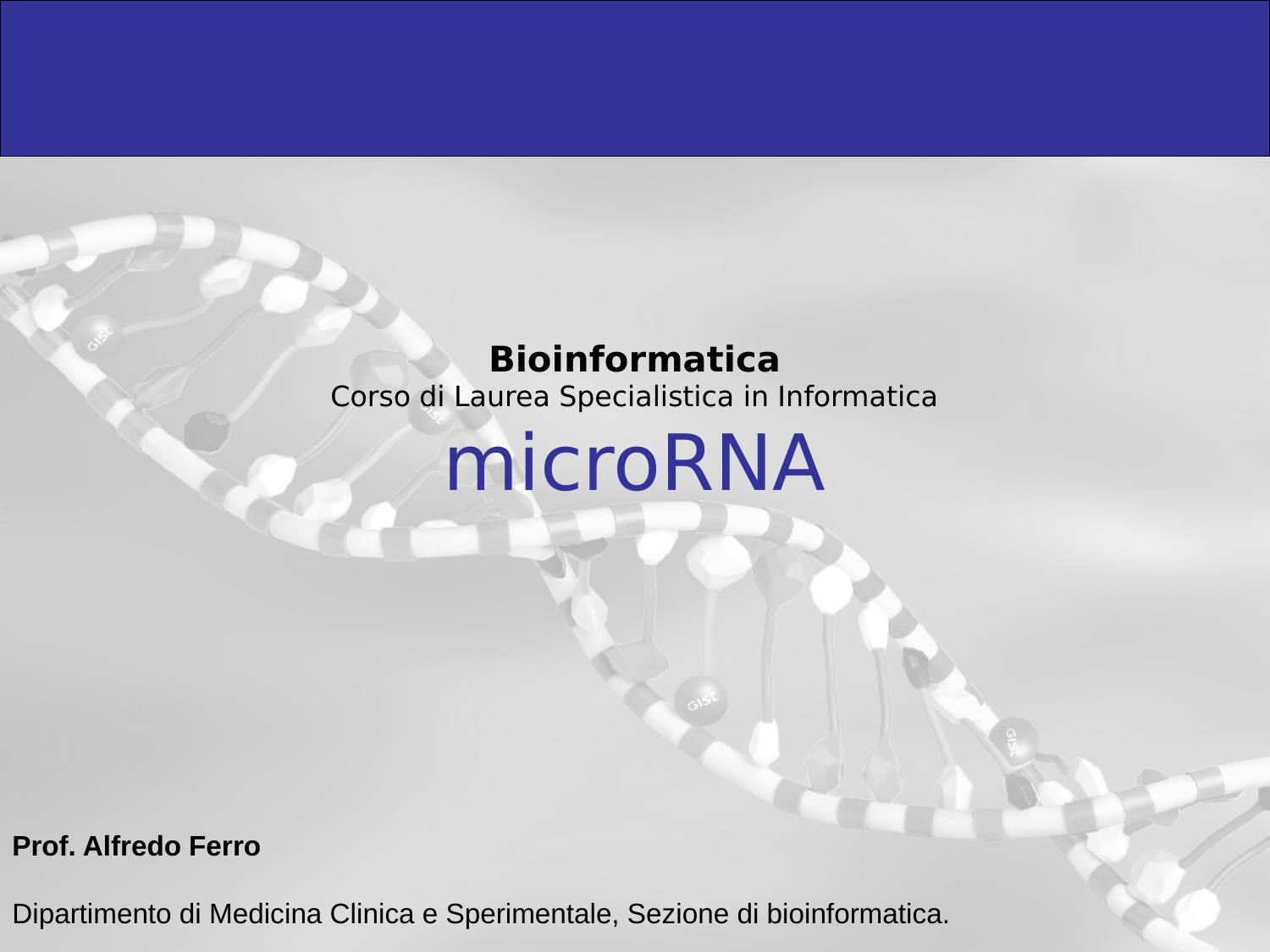

# Bioinformatica Corso di Laurea Specialistica in Informatica microRNA
Prof. Alfredo Ferro

Dipartimento di Medicina Clinica e Sperimentale, Sezione di bioinformatica.